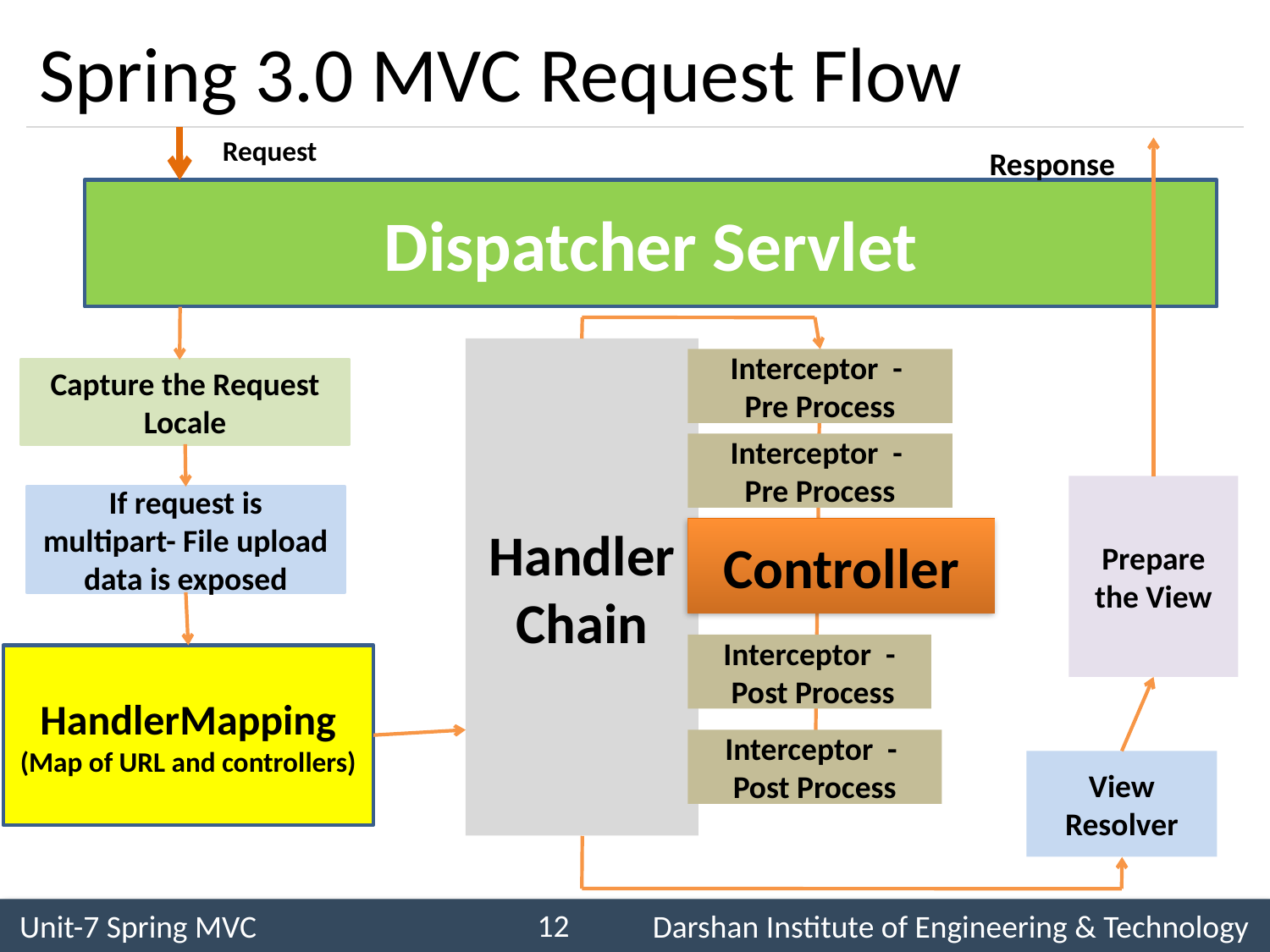

# Spring 3.0 MVC Request Flow
Request
Response
Dispatcher Servlet
HandlerChain
Interceptor  -
Pre Process
Capture the Request Locale
Interceptor  -
Pre Process
Prepare the View
If request is multipart- File upload data is exposed
Controller
Interceptor  -
 Post Process
HandlerMapping
(Map of URL and controllers)
Interceptor  -
Post Process
View Resolver
12